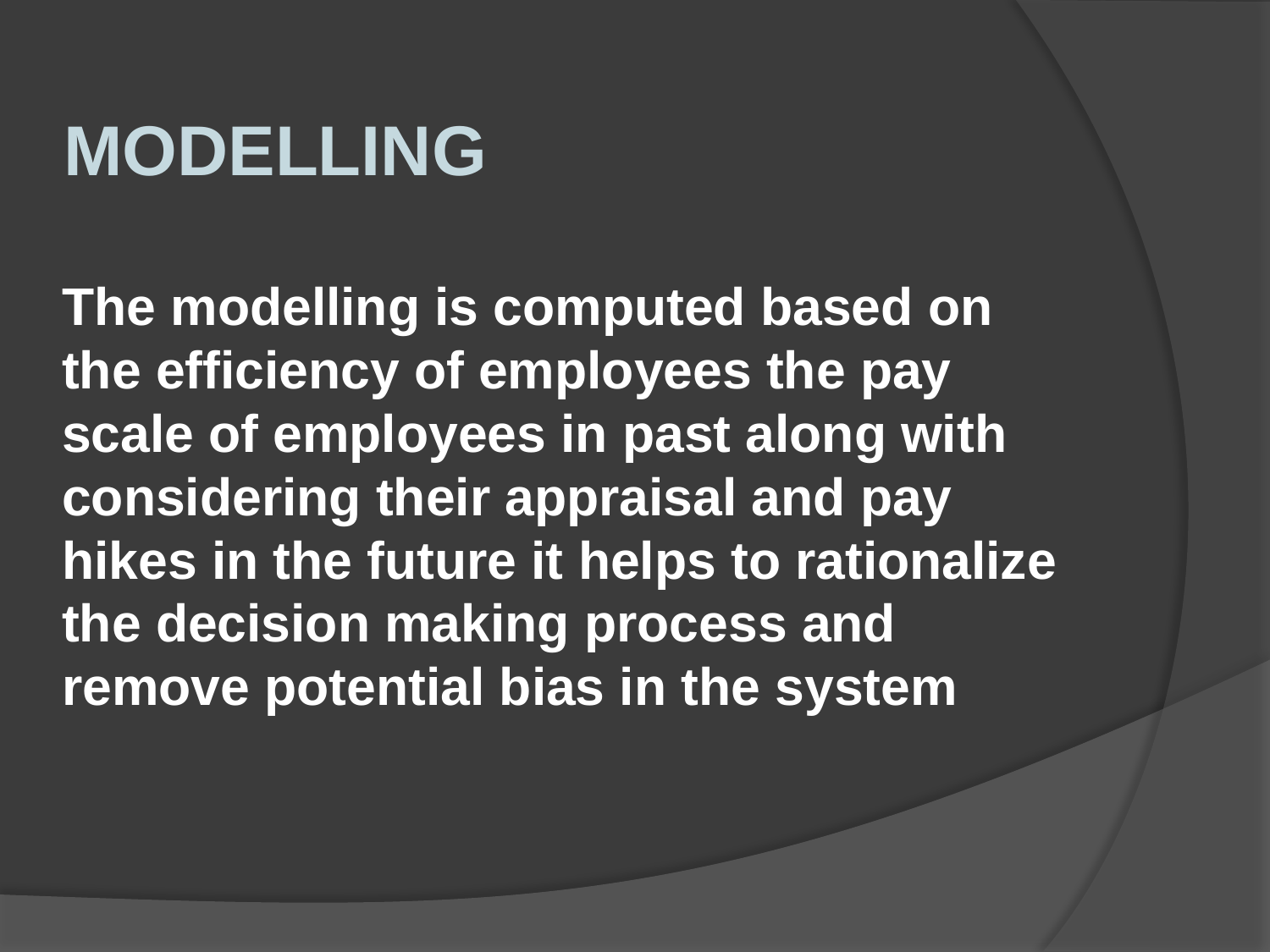

MODELLING
The modelling is computed based on the efficiency of employees the pay scale of employees in past along with considering their appraisal and pay hikes in the future it helps to rationalize the decision making process and remove potential bias in the system